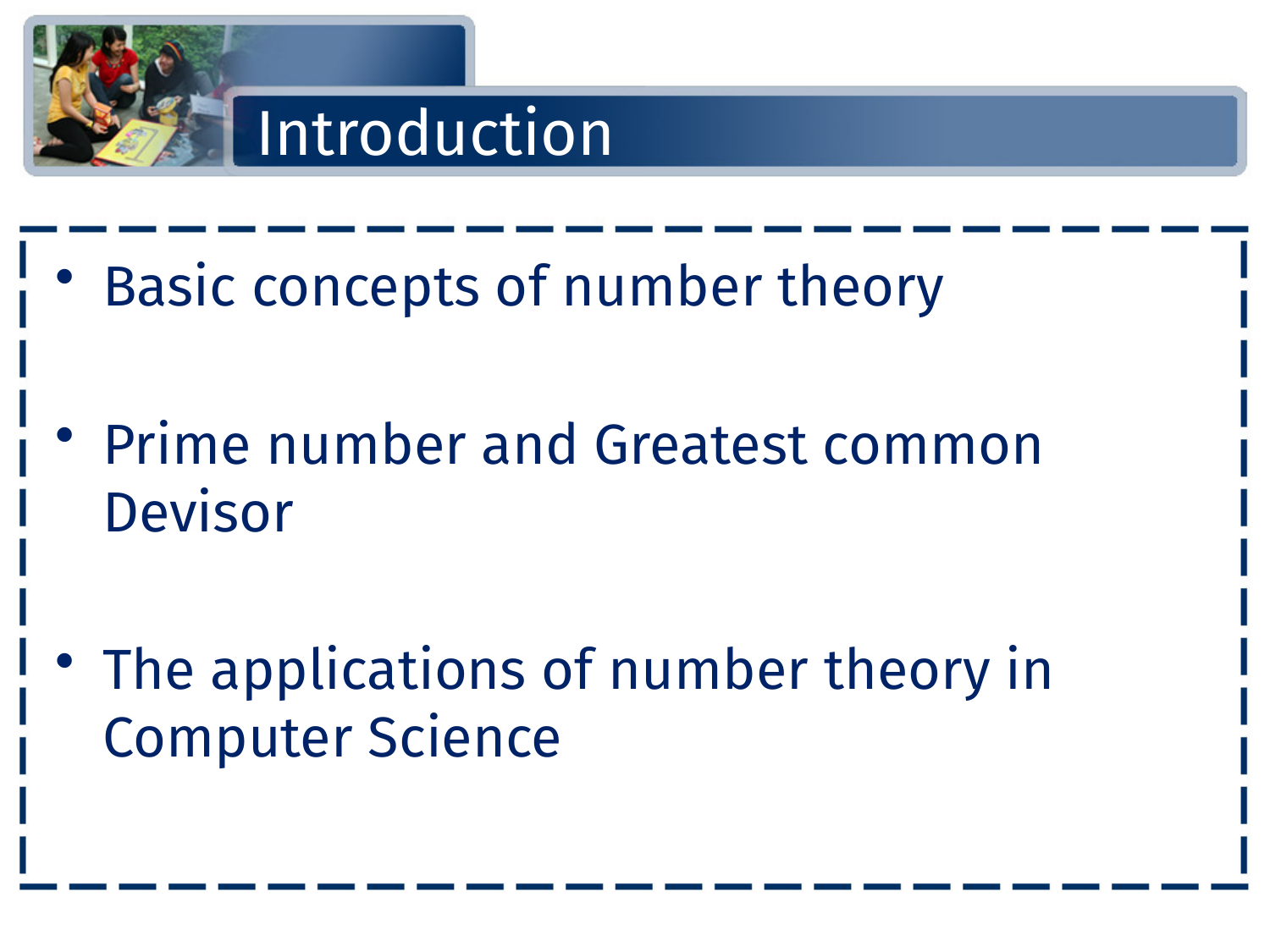

# Introduction
Basic concepts of number theory

Prime number and Greatest common Devisor

The applications of number theory in Computer Science